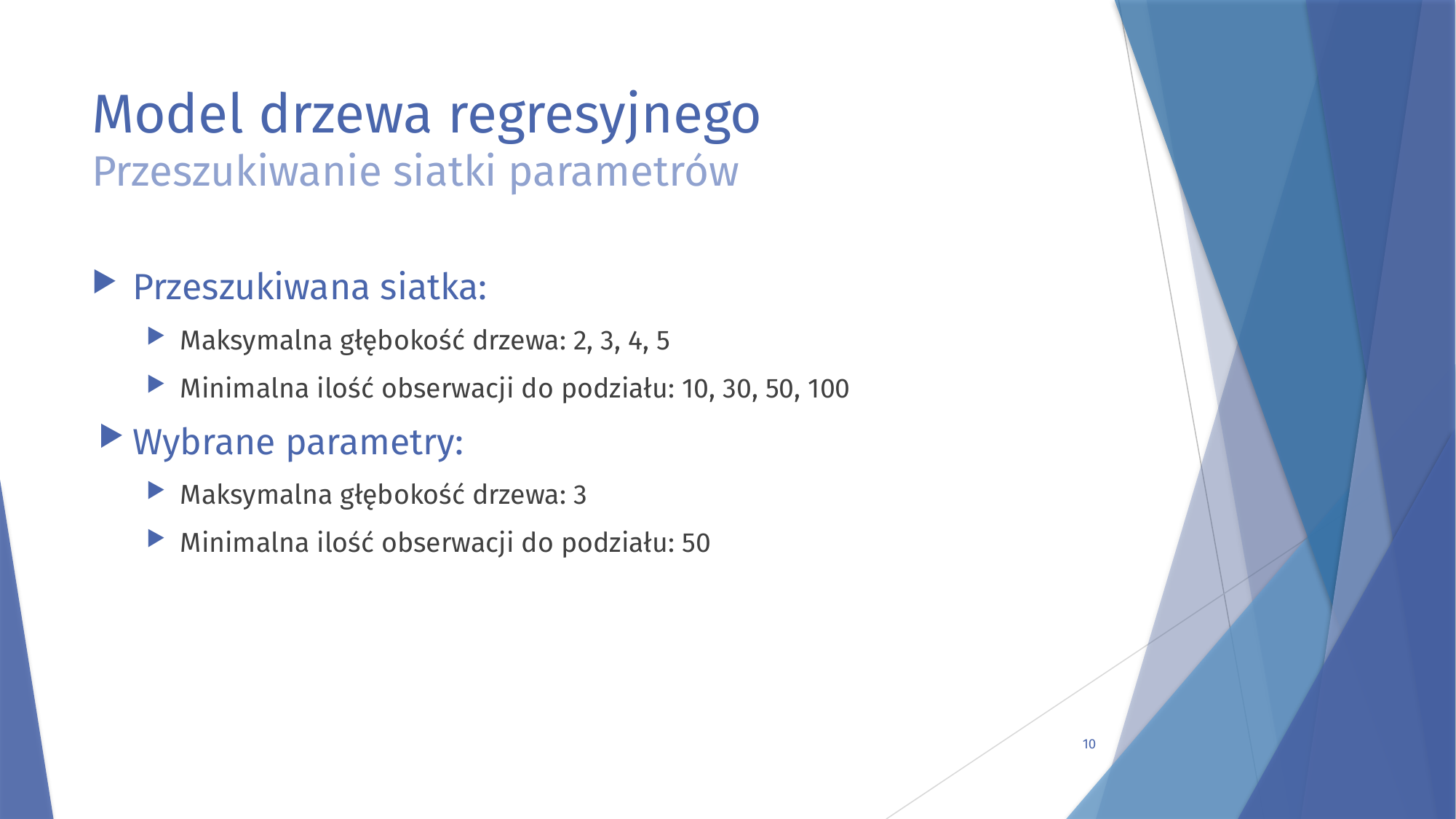

# Model drzewa regresyjnego Przeszukiwanie siatki parametrów
Przeszukiwana siatka:
Maksymalna głębokość drzewa: 2, 3, 4, 5
Minimalna ilość obserwacji do podziału: 10, 30, 50, 100
Wybrane parametry:
Maksymalna głębokość drzewa: 3
Minimalna ilość obserwacji do podziału: 50

10